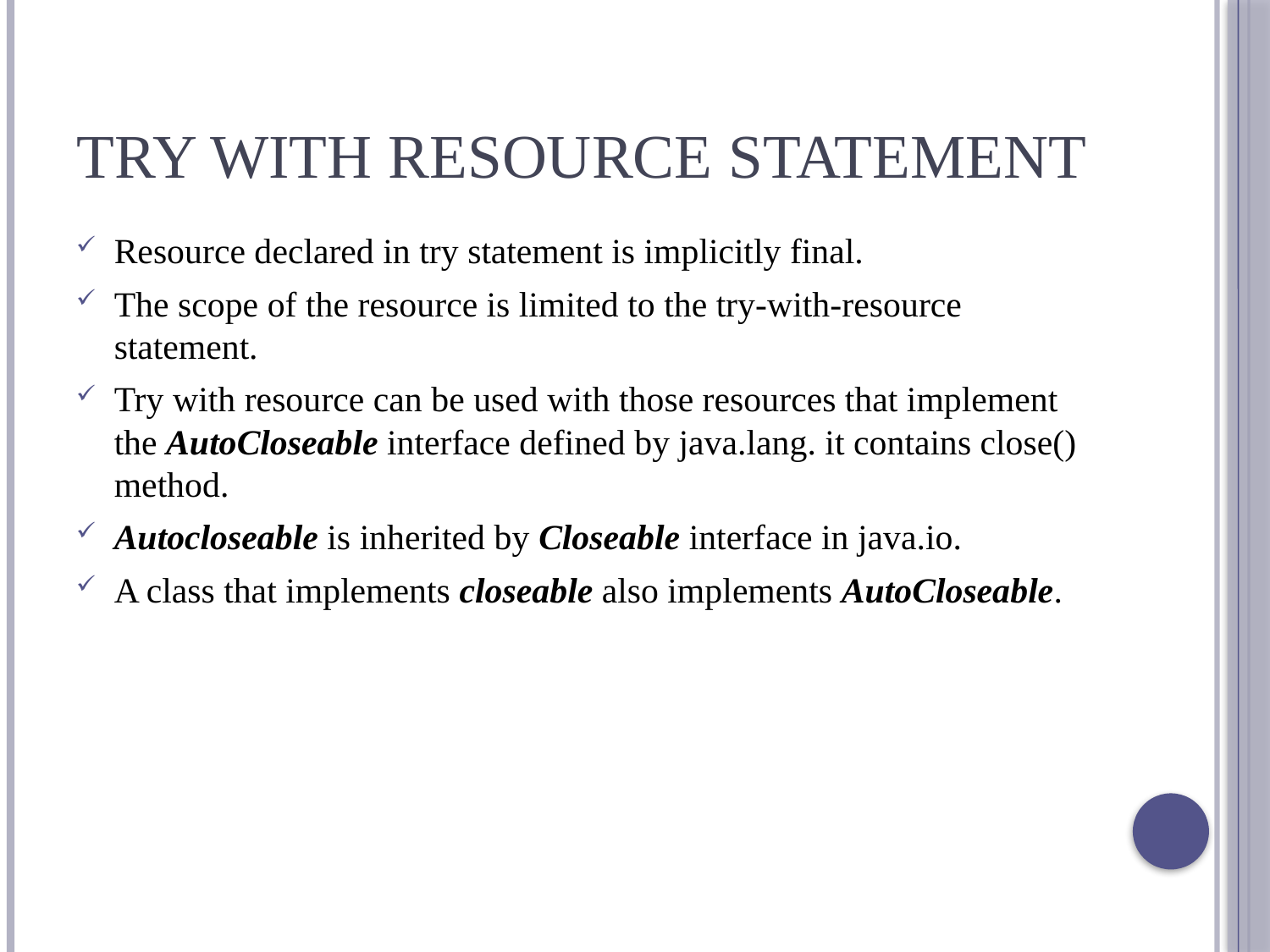

# Try with Resource Statement
Resource declared in try statement is implicitly final.
The scope of the resource is limited to the try-with-resource statement.
Try with resource can be used with those resources that implement the AutoCloseable interface defined by java.lang. it contains close() method.
Autocloseable is inherited by Closeable interface in java.io.
A class that implements closeable also implements AutoCloseable.